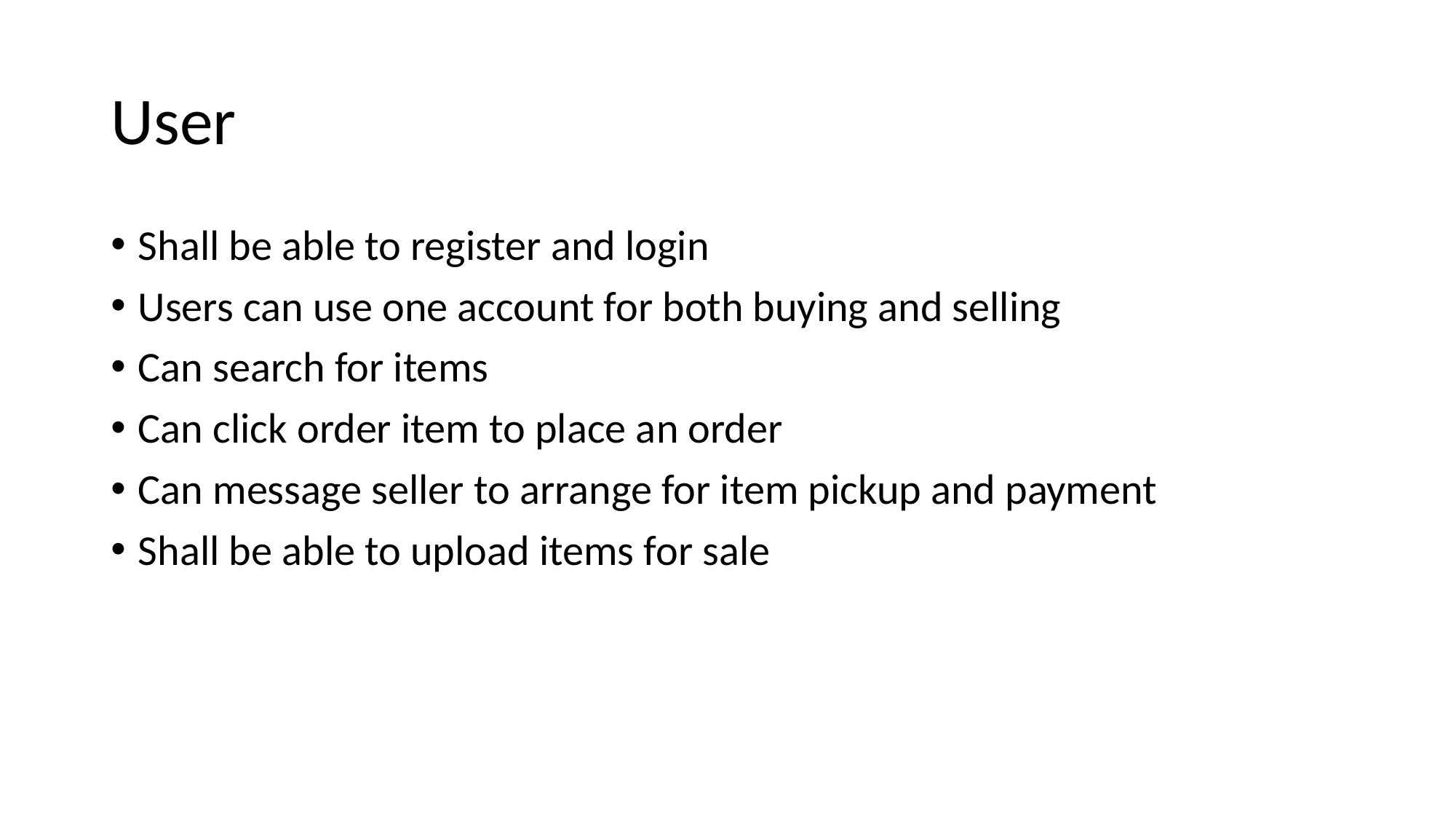

# User
Shall be able to register and login
Users can use one account for both buying and selling
Can search for items
Can click order item to place an order
Can message seller to arrange for item pickup and payment
Shall be able to upload items for sale